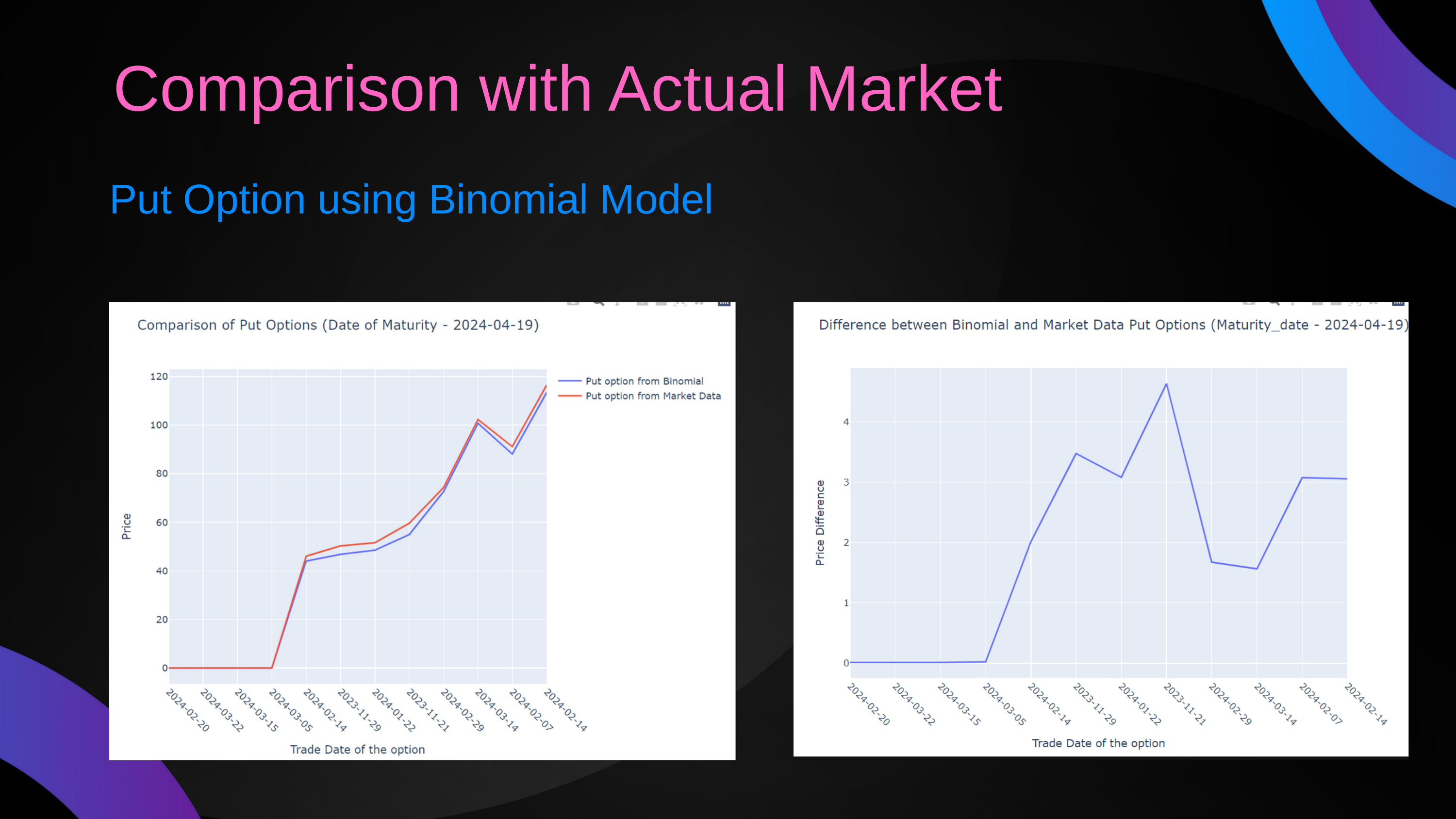

Comparison with Actual Market
Put Option using Binomial Model